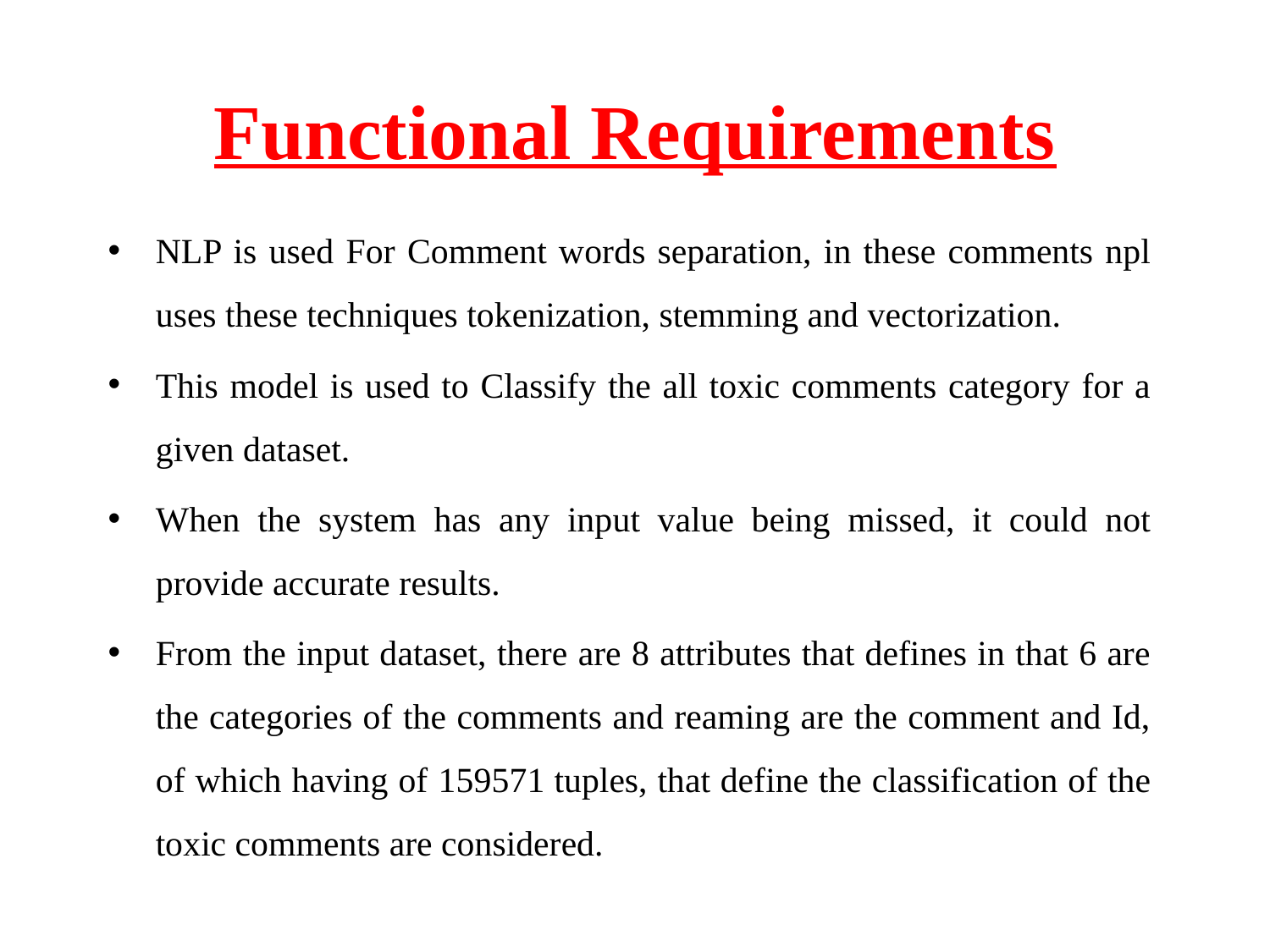

# Functional Requirements
NLP is used For Comment words separation, in these comments npl uses these techniques tokenization, stemming and vectorization.
This model is used to Classify the all toxic comments category for a given dataset.
When the system has any input value being missed, it could not provide accurate results.
From the input dataset, there are 8 attributes that defines in that 6 are the categories of the comments and reaming are the comment and Id, of which having of 159571 tuples, that define the classification of the toxic comments are considered.